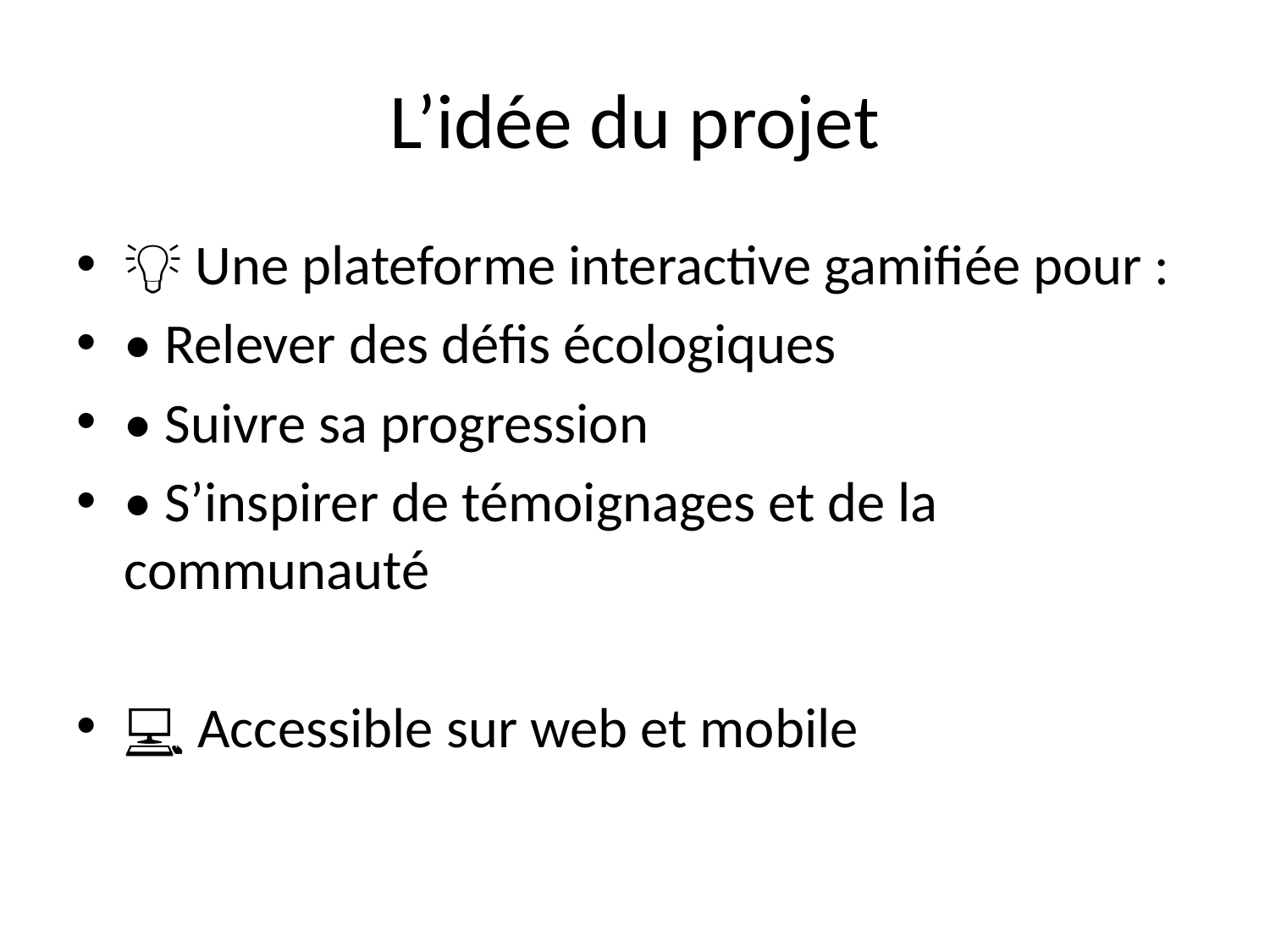

# L’idée du projet
💡 Une plateforme interactive gamifiée pour :
• Relever des défis écologiques
• Suivre sa progression
• S’inspirer de témoignages et de la communauté

💻 Accessible sur web et mobile